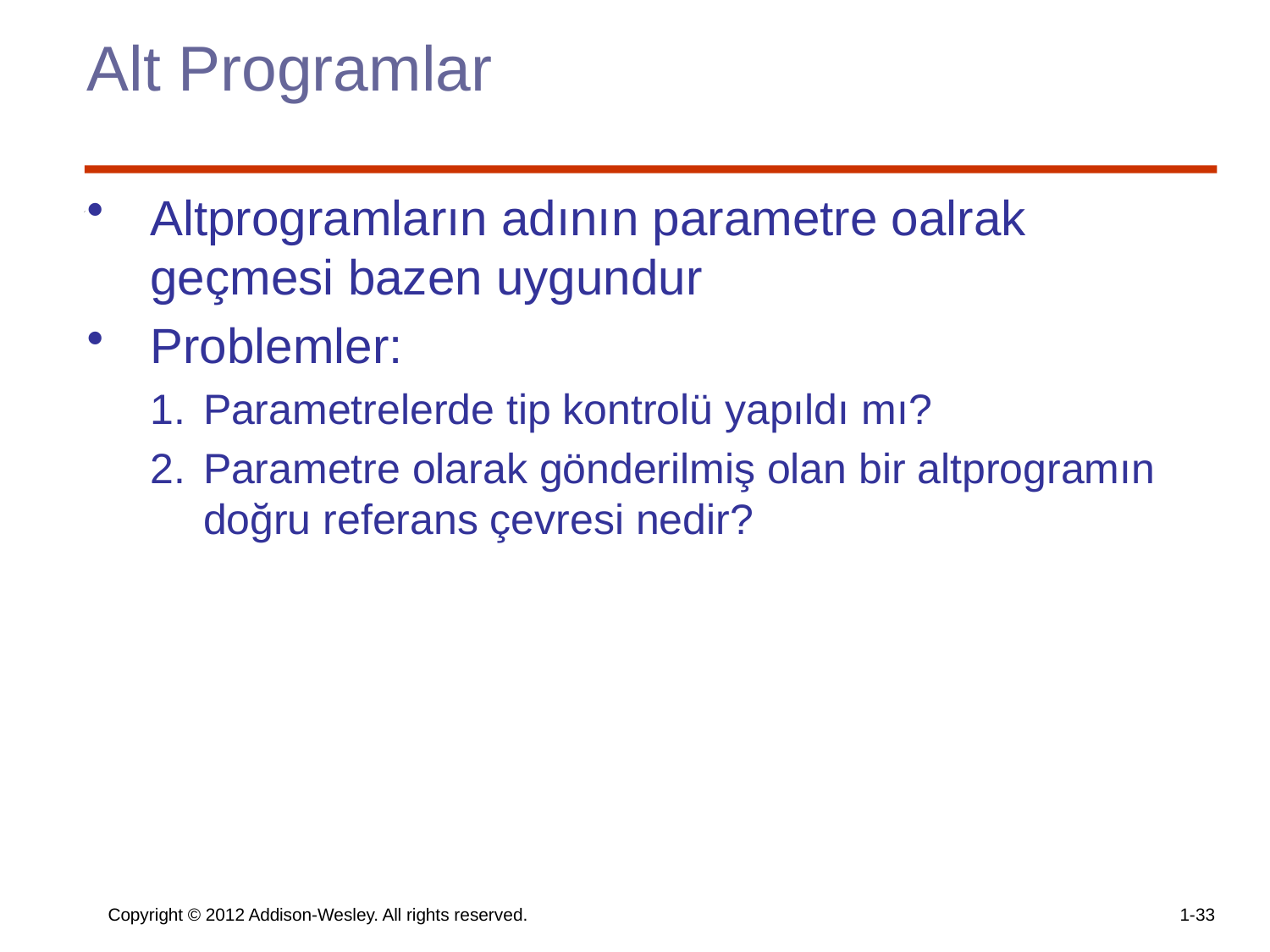

# Alt Programlar
Altprogramların adının parametre oalrak geçmesi bazen uygundur
Problemler:
Parametrelerde tip kontrolü yapıldı mı?
Parametre olarak gönderilmiş olan bir altprogramın doğru referans çevresi nedir?

Copyright © 2012 Addison-Wesley. All rights reserved.
1-33